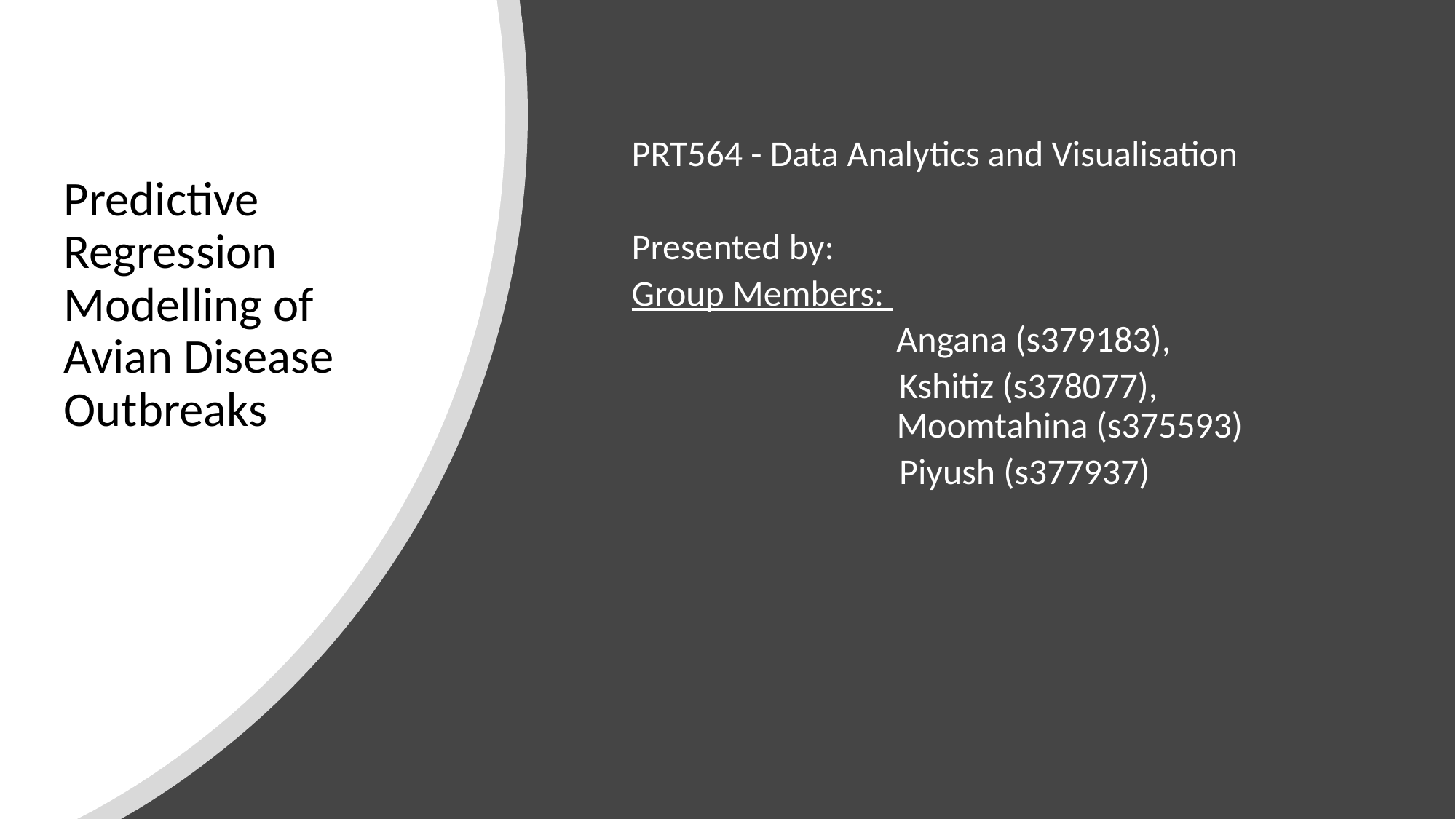

PRT564 - Data Analytics and Visualisation

Presented by:
Group Members:
	                   Angana (s379183),
		      Kshitiz (s378077), 			                   Moomtahina (s375593)
 		      Piyush (s377937)
# Predictive Regression Modelling of Avian Disease Outbreaks